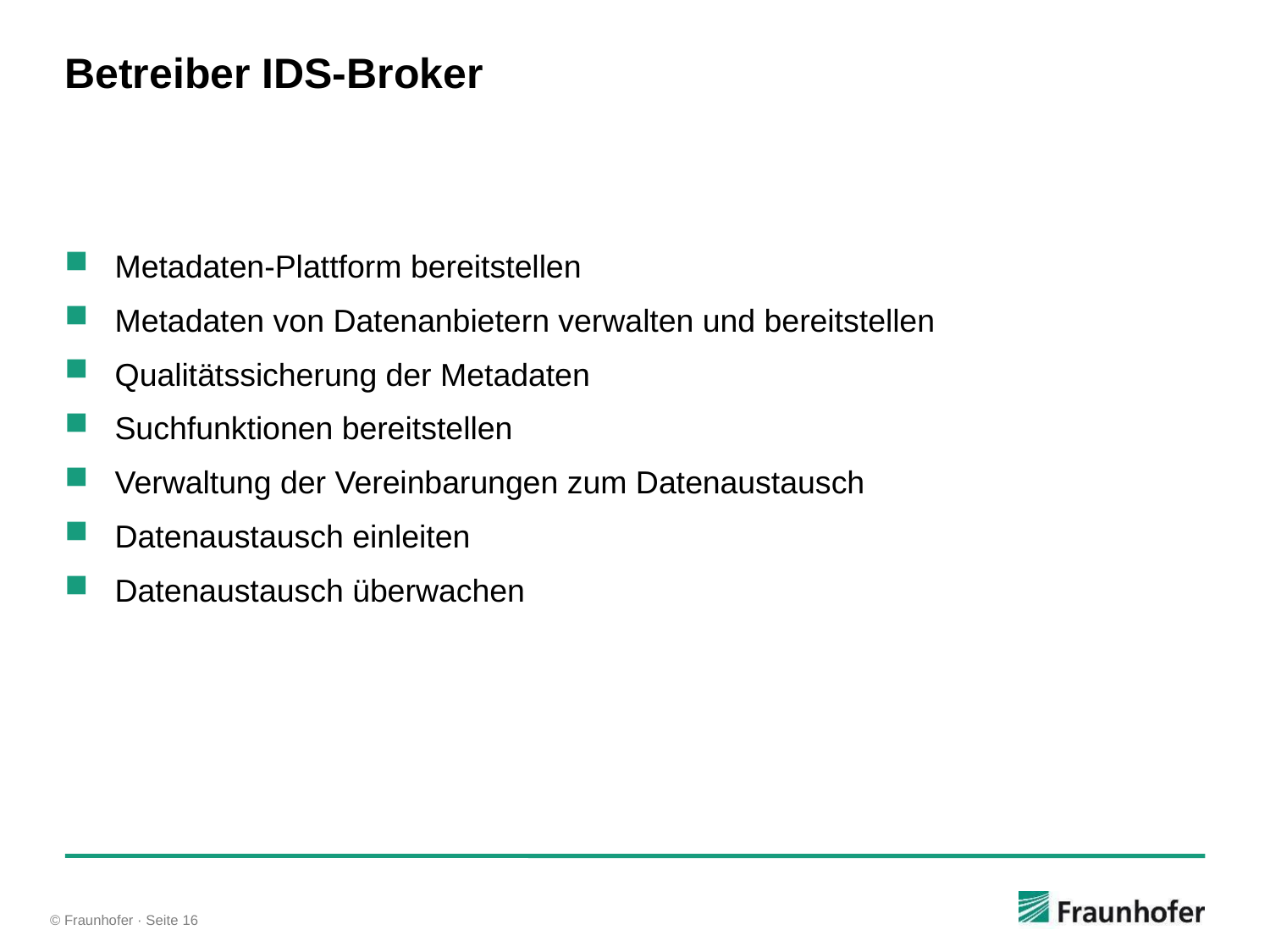

# Betreiber IDS-Broker
Metadaten-Plattform bereitstellen
Metadaten von Datenanbietern verwalten und bereitstellen
Qualitätssicherung der Metadaten
Suchfunktionen bereitstellen
Verwaltung der Vereinbarungen zum Datenaustausch
Datenaustausch einleiten
Datenaustausch überwachen